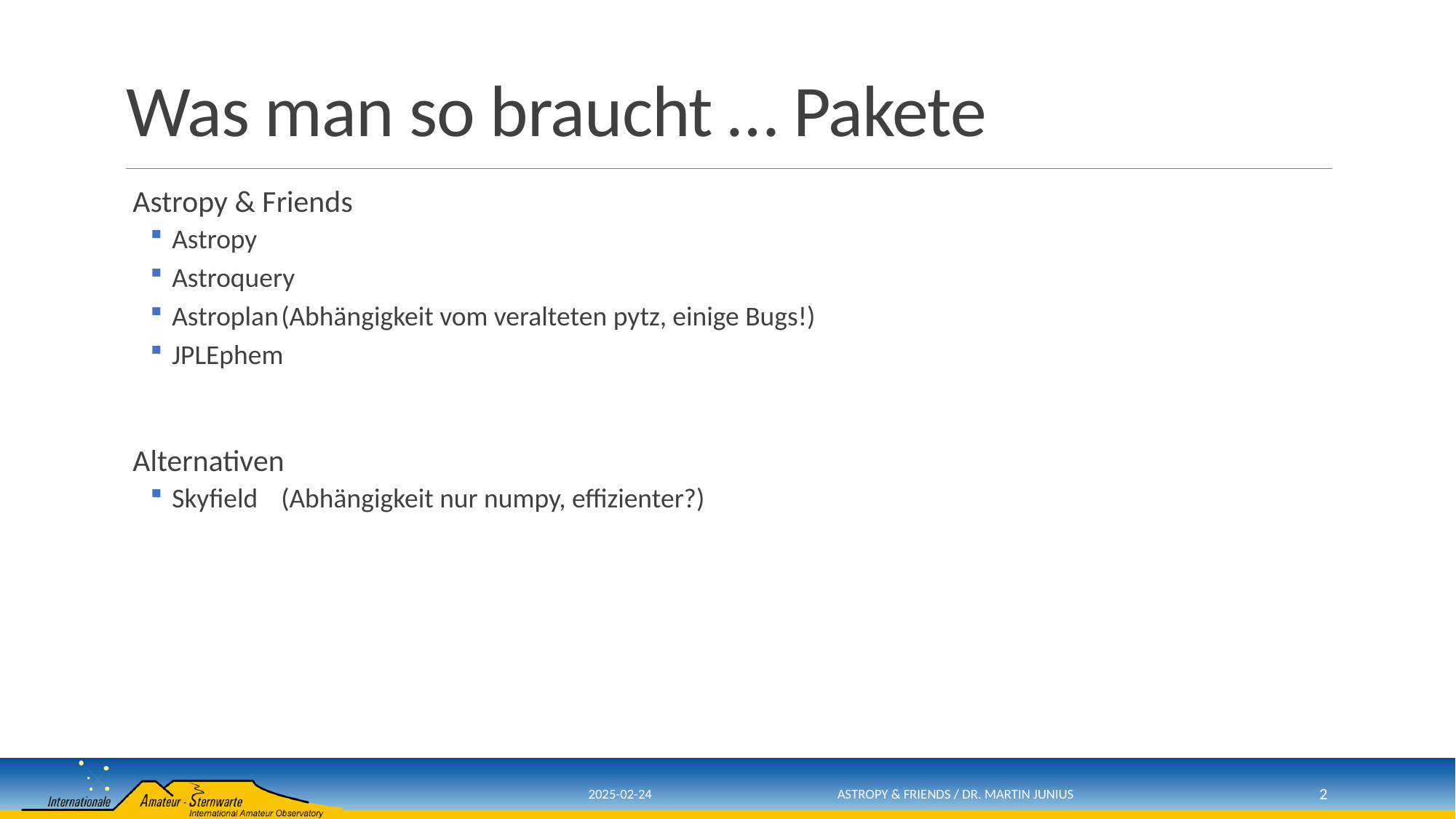

# Was man so braucht … Pakete
Astropy & Friends
Astropy
Astroquery
Astroplan	(Abhängigkeit vom veralteten pytz, einige Bugs!)
JPLEphem

Alternativen
Skyfield	(Abhängigkeit nur numpy, effizienter?)
2025-02-24
Astropy & Friends / Dr. Martin Junius
2